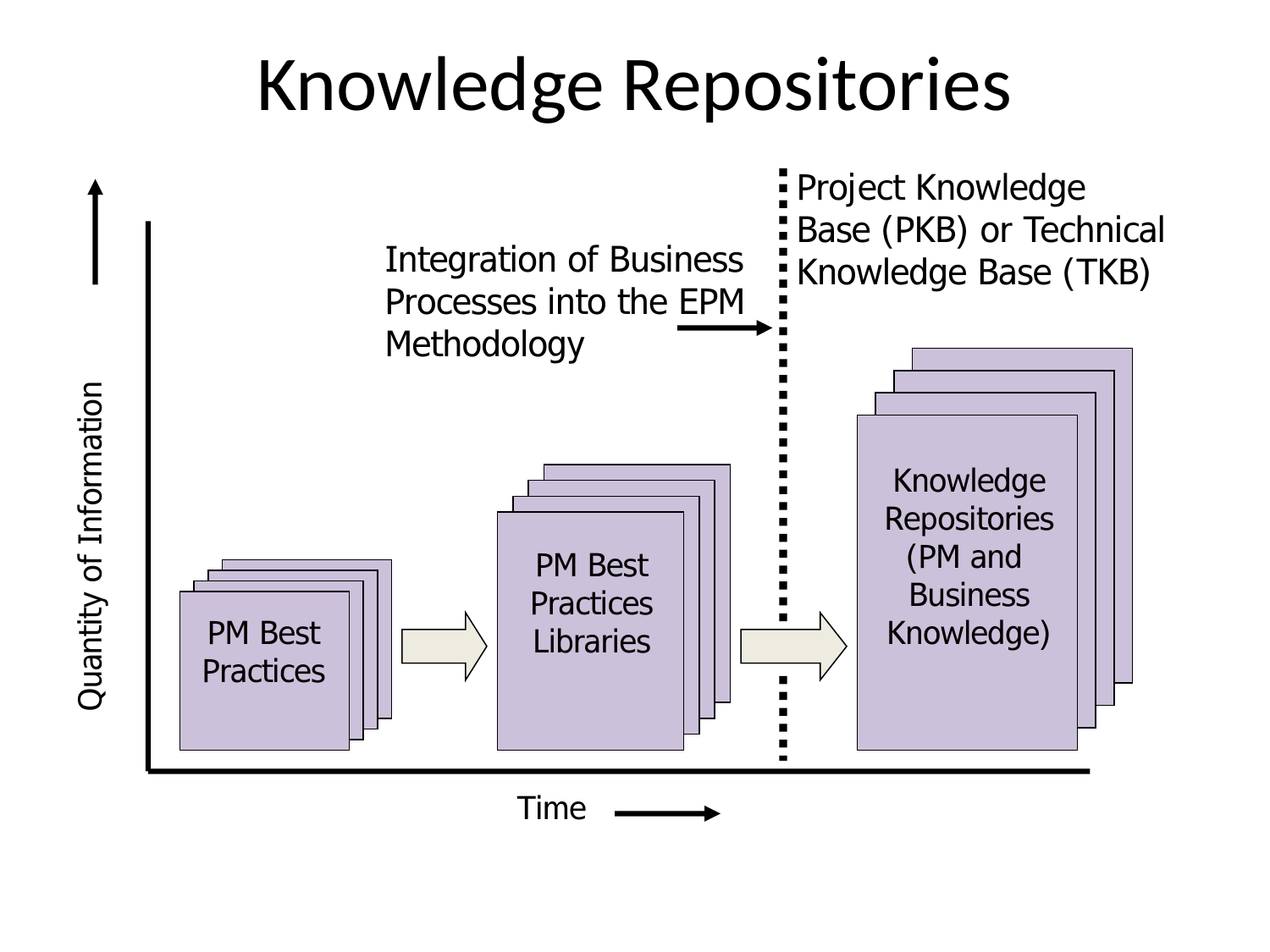

# Knowledge Repositories
Project Knowledge
Base (PKB) or Technical Knowledge Base (TKB)

Integration of Business
Processes into the EPM
Methodology

Knowledge
Repositories
(PM and
Business
Knowledge)

PM Best
Practices
Libraries

PM Best
Practices
Quantity of Information

Time